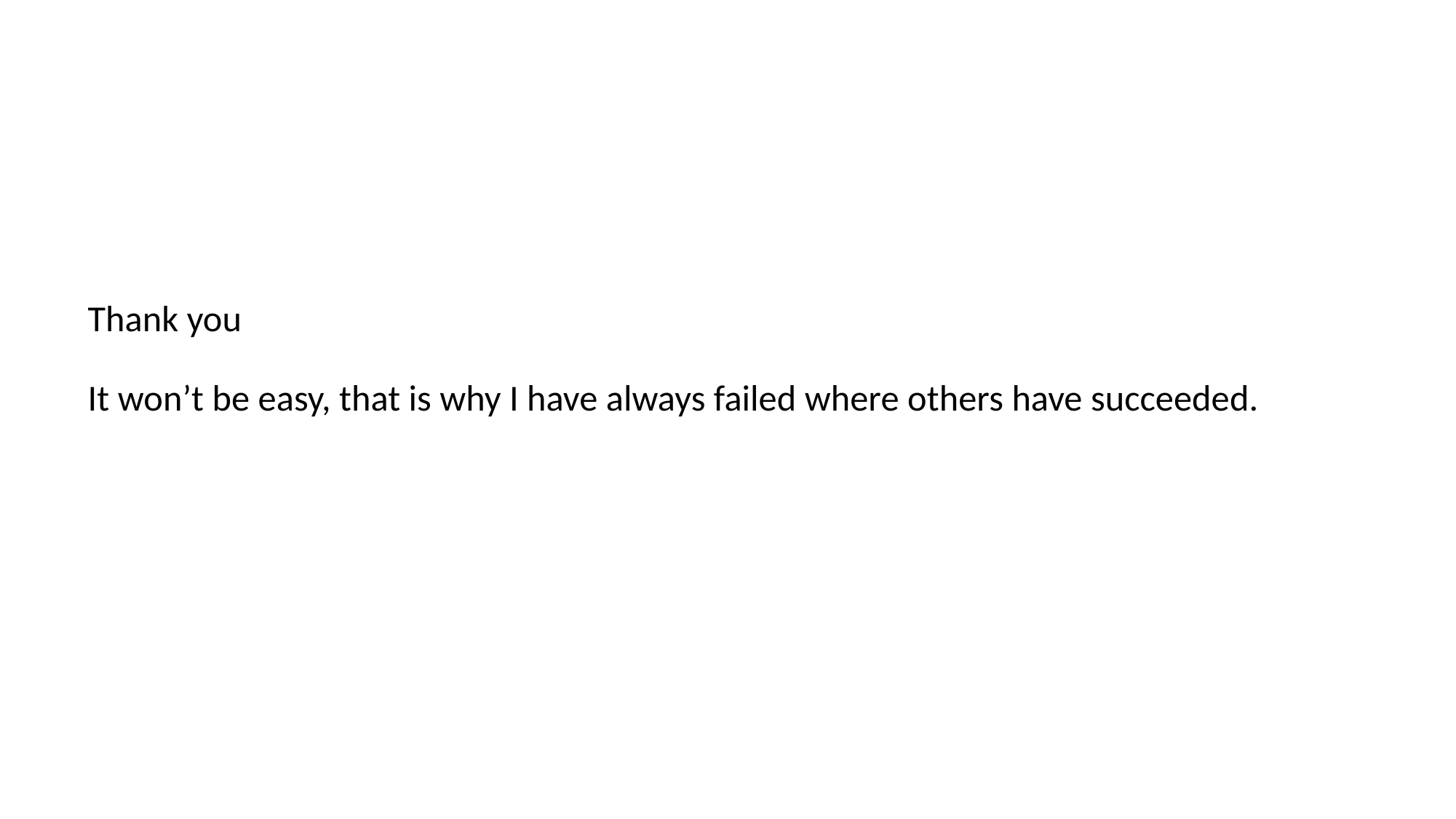

# Thank you It won’t be easy, that is why I have always failed where others have succeeded.